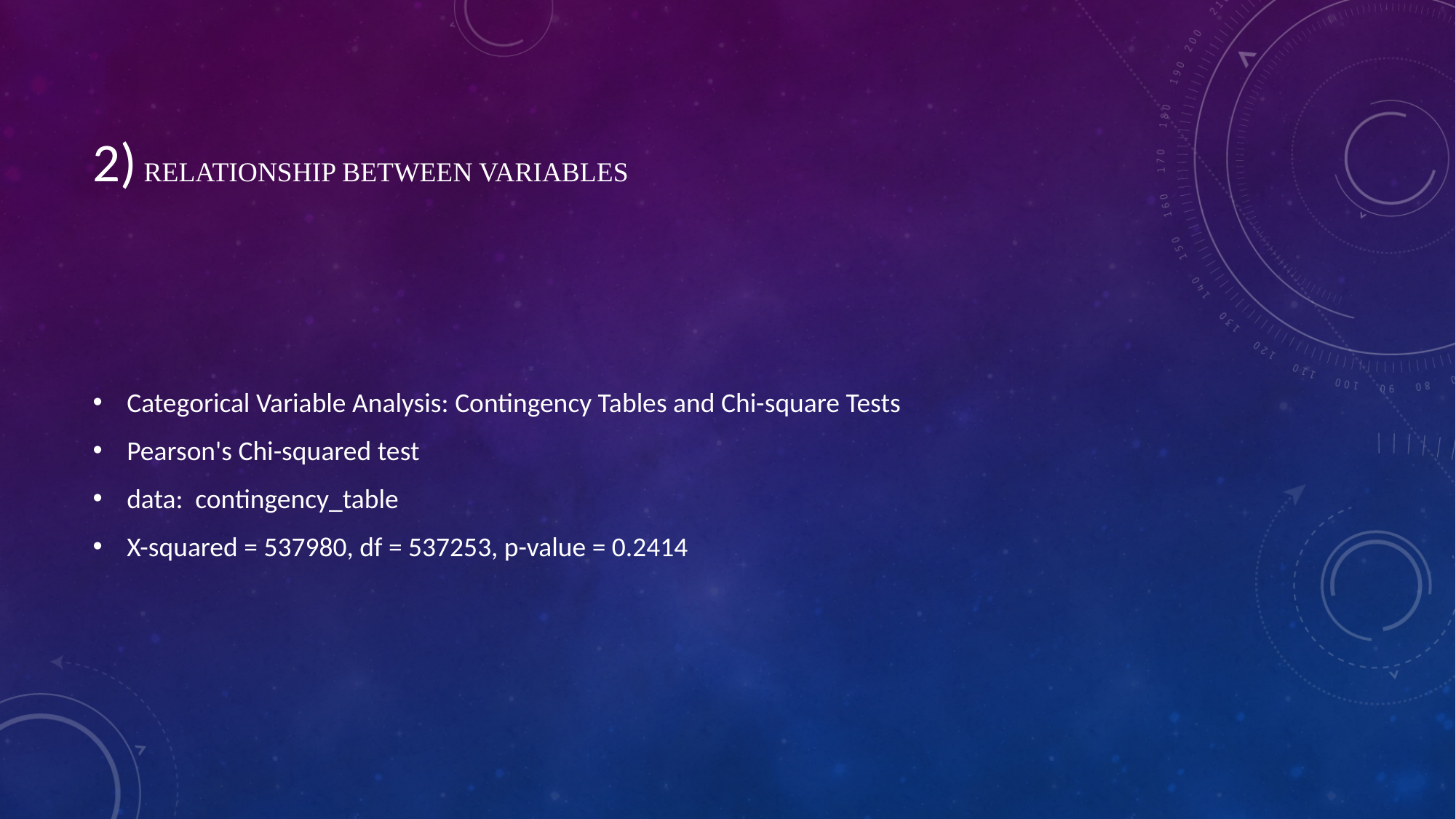

# 2) relationship between variables
Categorical Variable Analysis: Contingency Tables and Chi-square Tests
Pearson's Chi-squared test
data:  contingency_table
X-squared = 537980, df = 537253, p-value = 0.2414